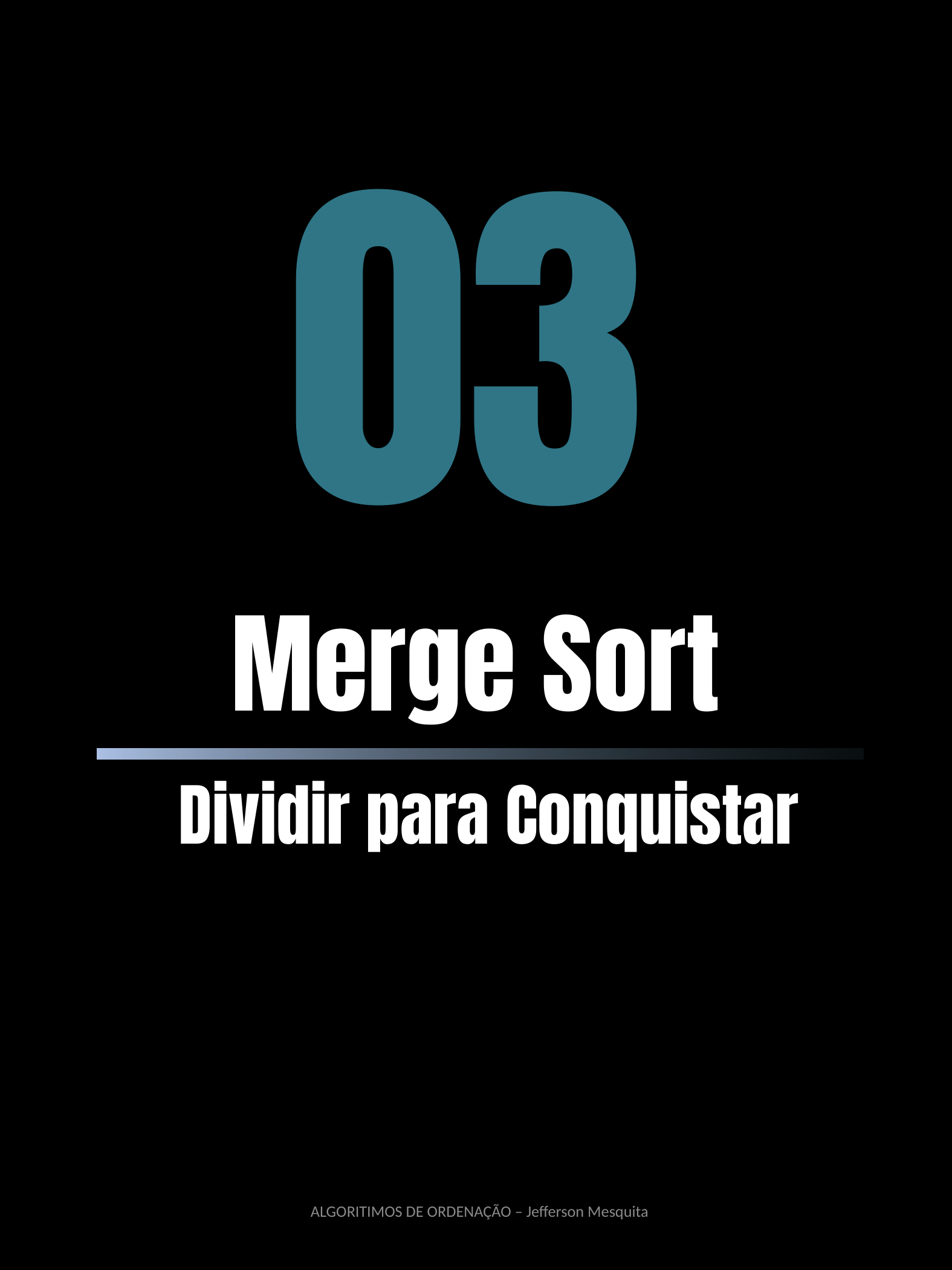

03
Merge Sort
 Dividir para Conquistar

ALGORITIMOS DE ORDENAÇÃO – Jefferson Mesquita
9